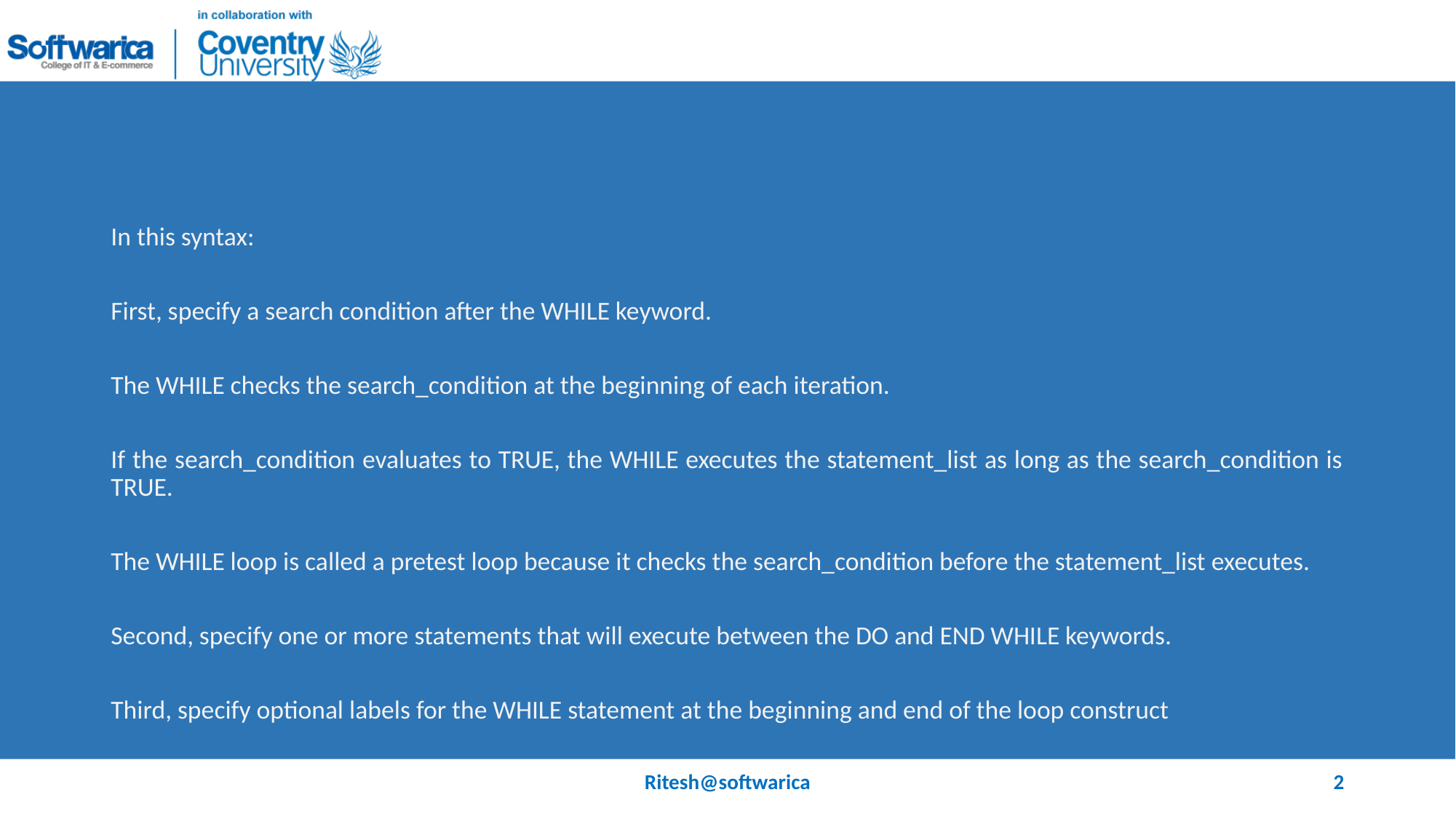

#
In this syntax:

First, specify a search condition after the WHILE keyword.

The WHILE checks the search_condition at the beginning of each iteration.

If the search_condition evaluates to TRUE, the WHILE executes the statement_list as long as the search_condition is TRUE.

The WHILE loop is called a pretest loop because it checks the search_condition before the statement_list executes.

Second, specify one or more statements that will execute between the DO and END WHILE keywords.

Third, specify optional labels for the WHILE statement at the beginning and end of the loop construct
Ritesh@softwarica
2